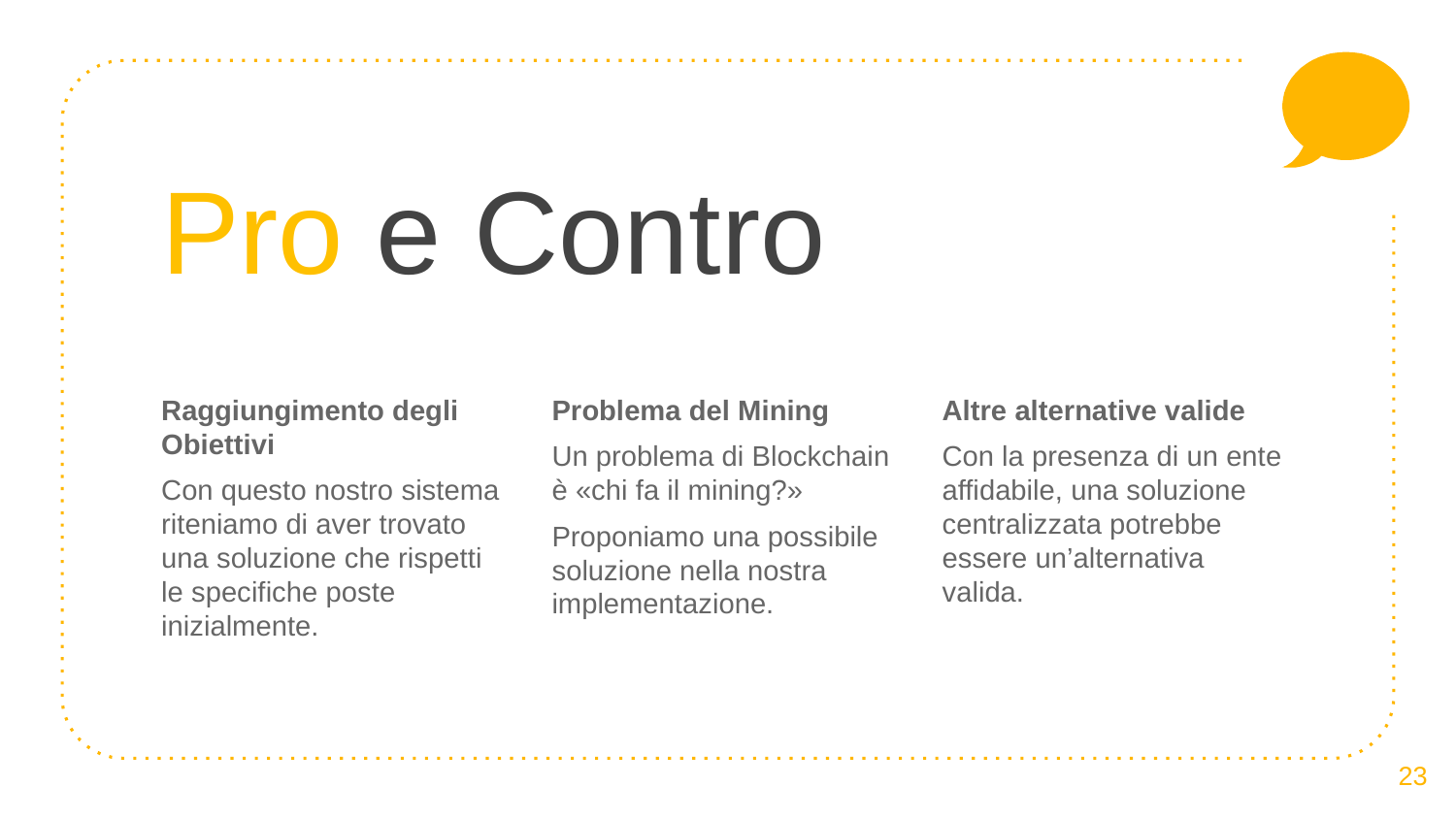

# Pro e Contro
Raggiungimento degli Obiettivi
Con questo nostro sistema riteniamo di aver trovato una soluzione che rispetti le specifiche poste inizialmente.
Problema del Mining
Un problema di Blockchain è «chi fa il mining?»
Proponiamo una possibile soluzione nella nostra implementazione.
Altre alternative valide
Con la presenza di un ente affidabile, una soluzione centralizzata potrebbe essere un’alternativa valida.

23